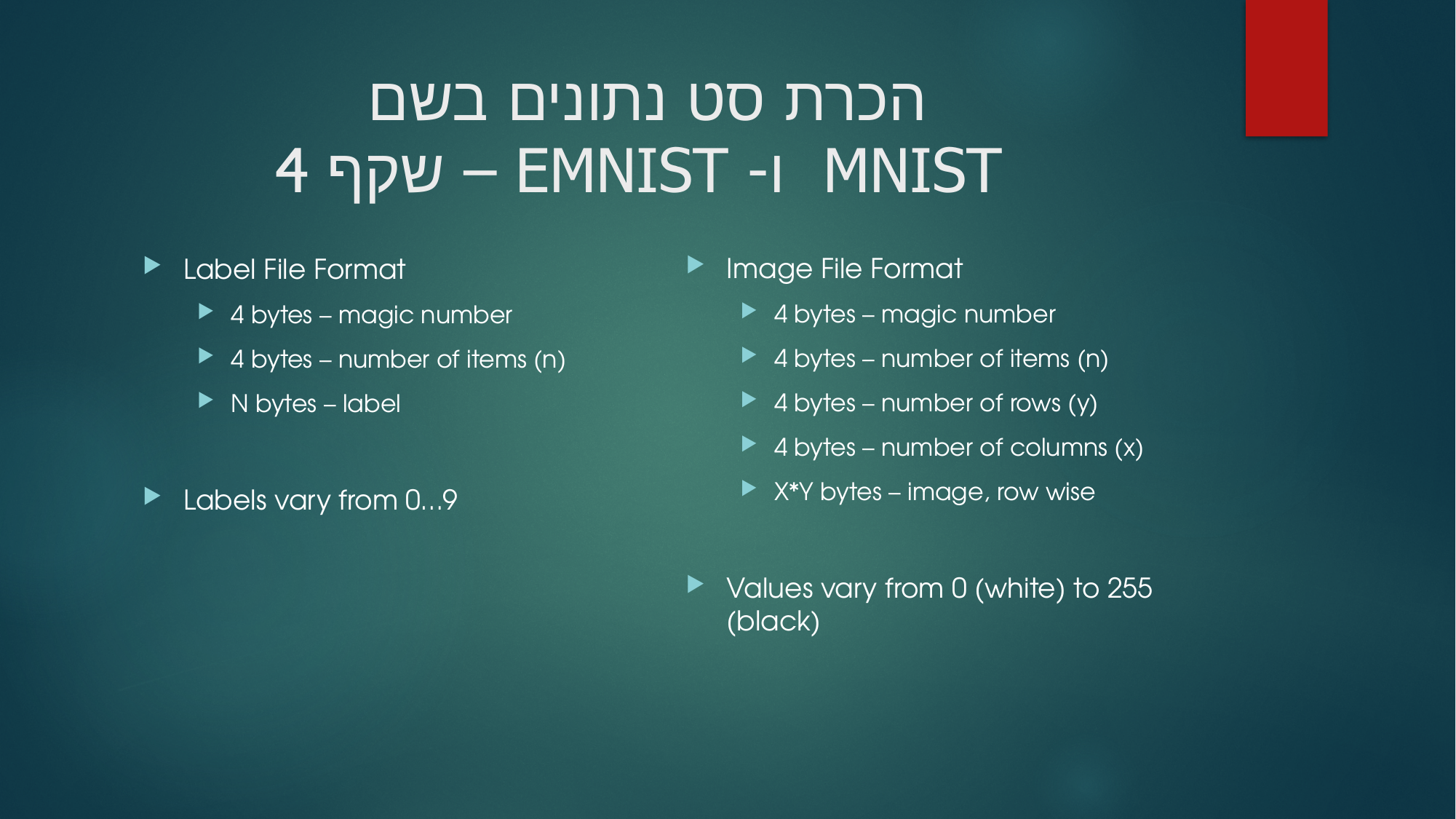

# הכרת סט נתונים בשם MNIST  ו- EMNIST – שקף 4
Image File Format
4 bytes – magic number
4 bytes – number of items (n)
4 bytes – number of rows (y)
4 bytes – number of columns (x)
X*Y bytes – image, row wise

Values vary from 0 (white) to 255 (black)

Label File Format
4 bytes – magic number
4 bytes – number of items (n)
N bytes – label

Labels vary from 0…9